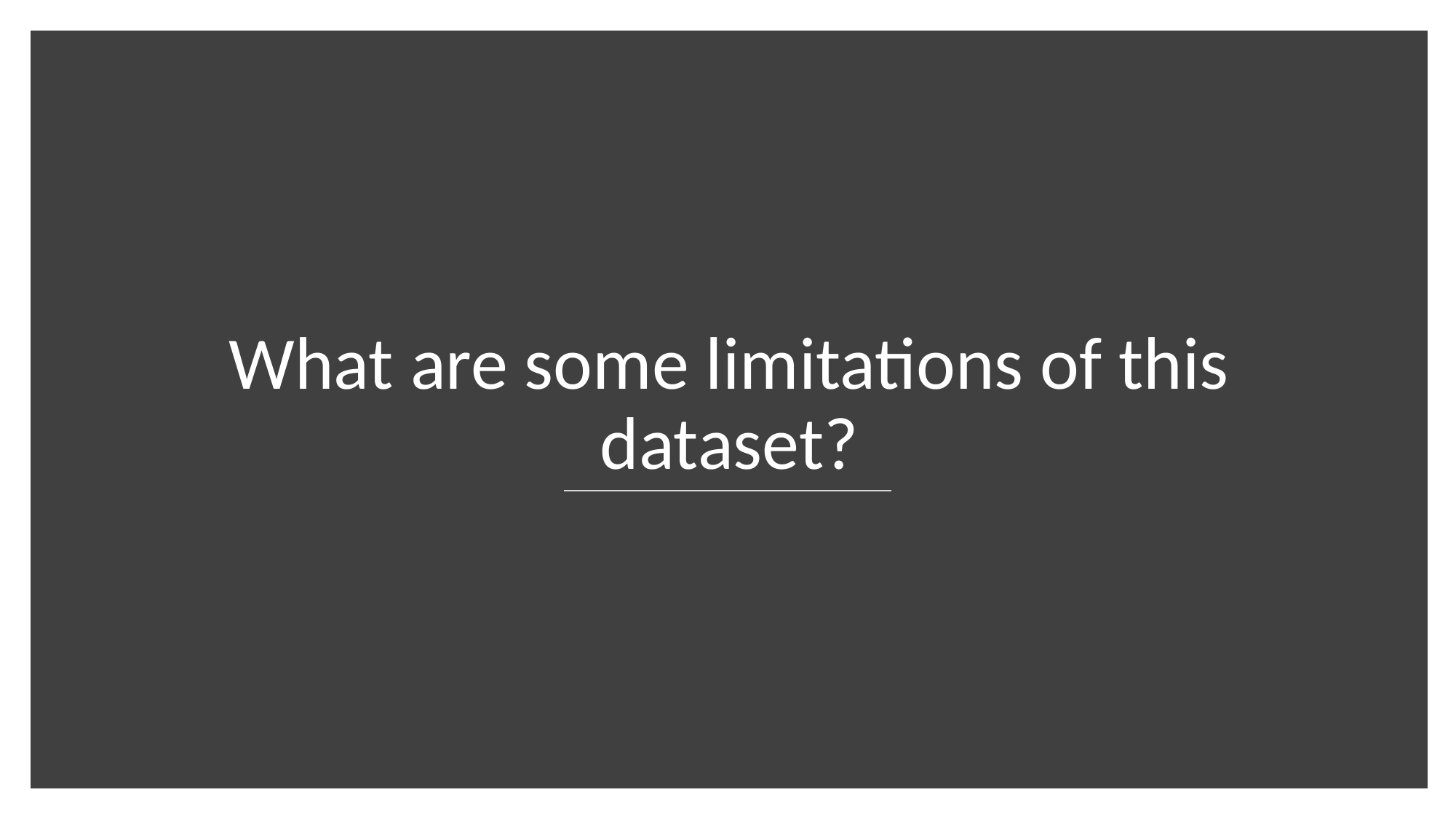

# What are some limitations of this dataset?